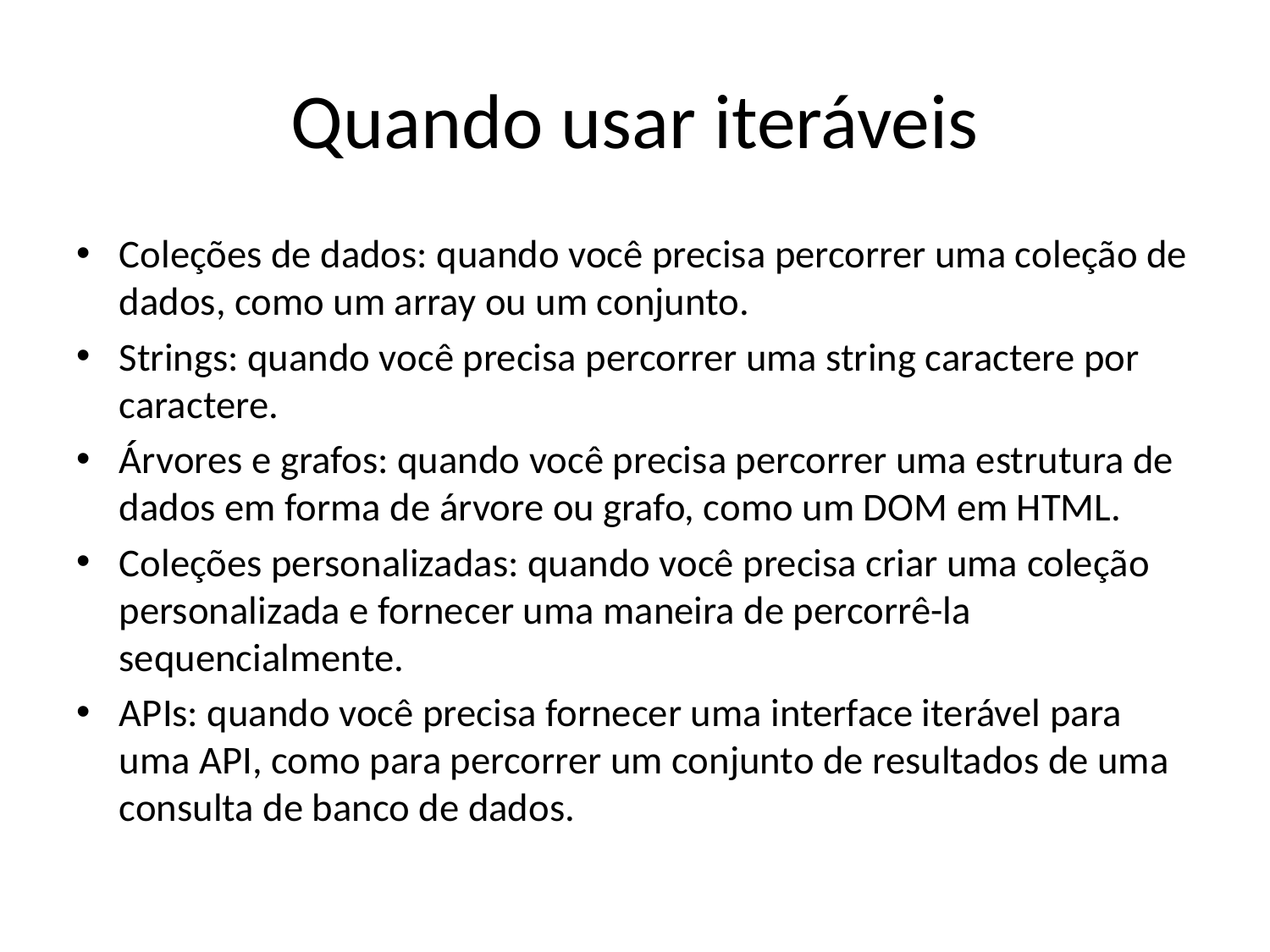

# Quando usar iteráveis
Coleções de dados: quando você precisa percorrer uma coleção de dados, como um array ou um conjunto.
Strings: quando você precisa percorrer uma string caractere por caractere.
Árvores e grafos: quando você precisa percorrer uma estrutura de dados em forma de árvore ou grafo, como um DOM em HTML.
Coleções personalizadas: quando você precisa criar uma coleção personalizada e fornecer uma maneira de percorrê-la sequencialmente.
APIs: quando você precisa fornecer uma interface iterável para uma API, como para percorrer um conjunto de resultados de uma consulta de banco de dados.